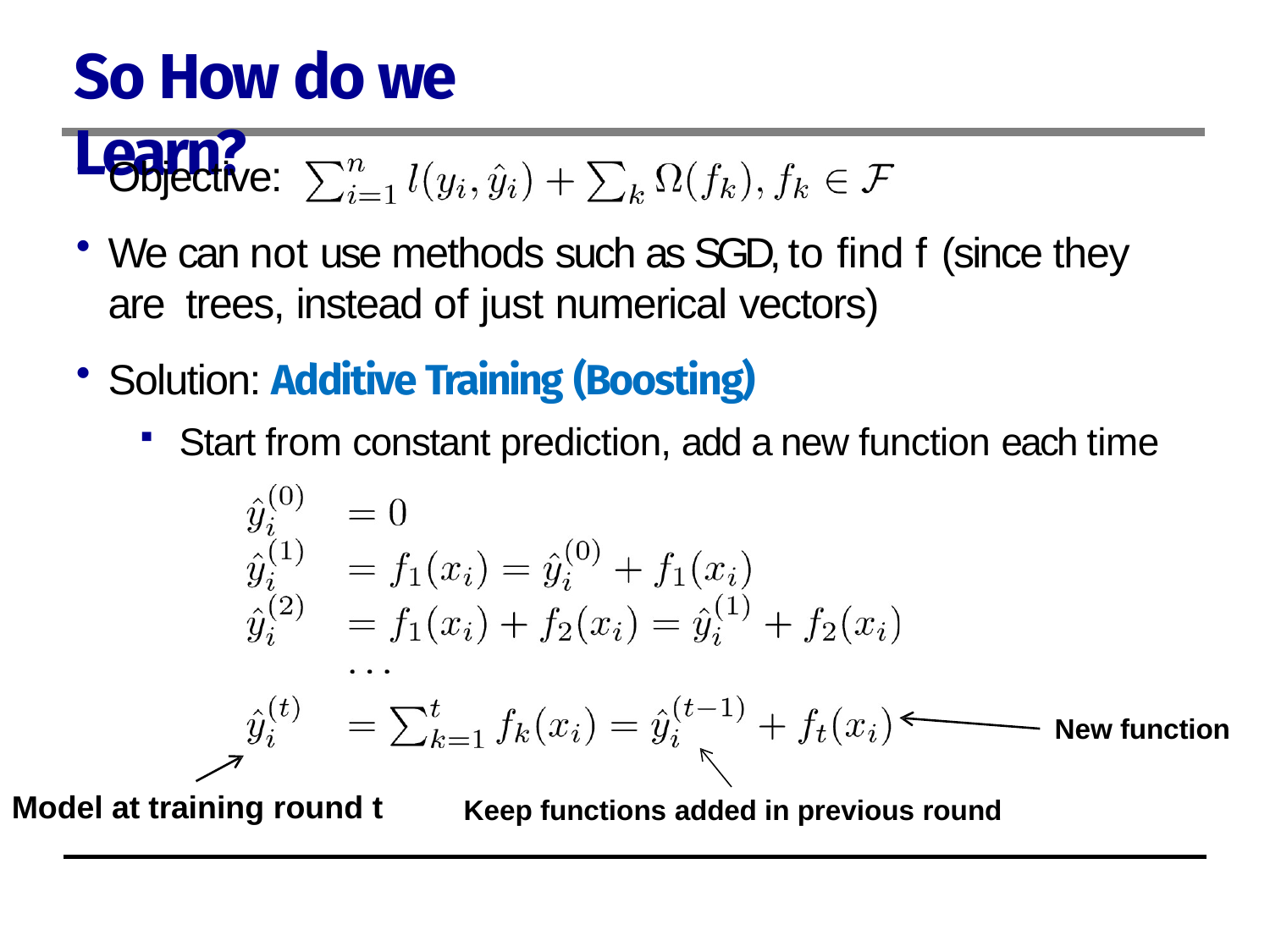

# So How do we Learn?
Objective:
We can not use methods such as SGD, to find f (since they are  trees, instead of just numerical vectors)
Solution: Additive Training (Boosting)
Start from constant prediction, add a new function each time

New function

Model at training round t
Keep functions added in previous round